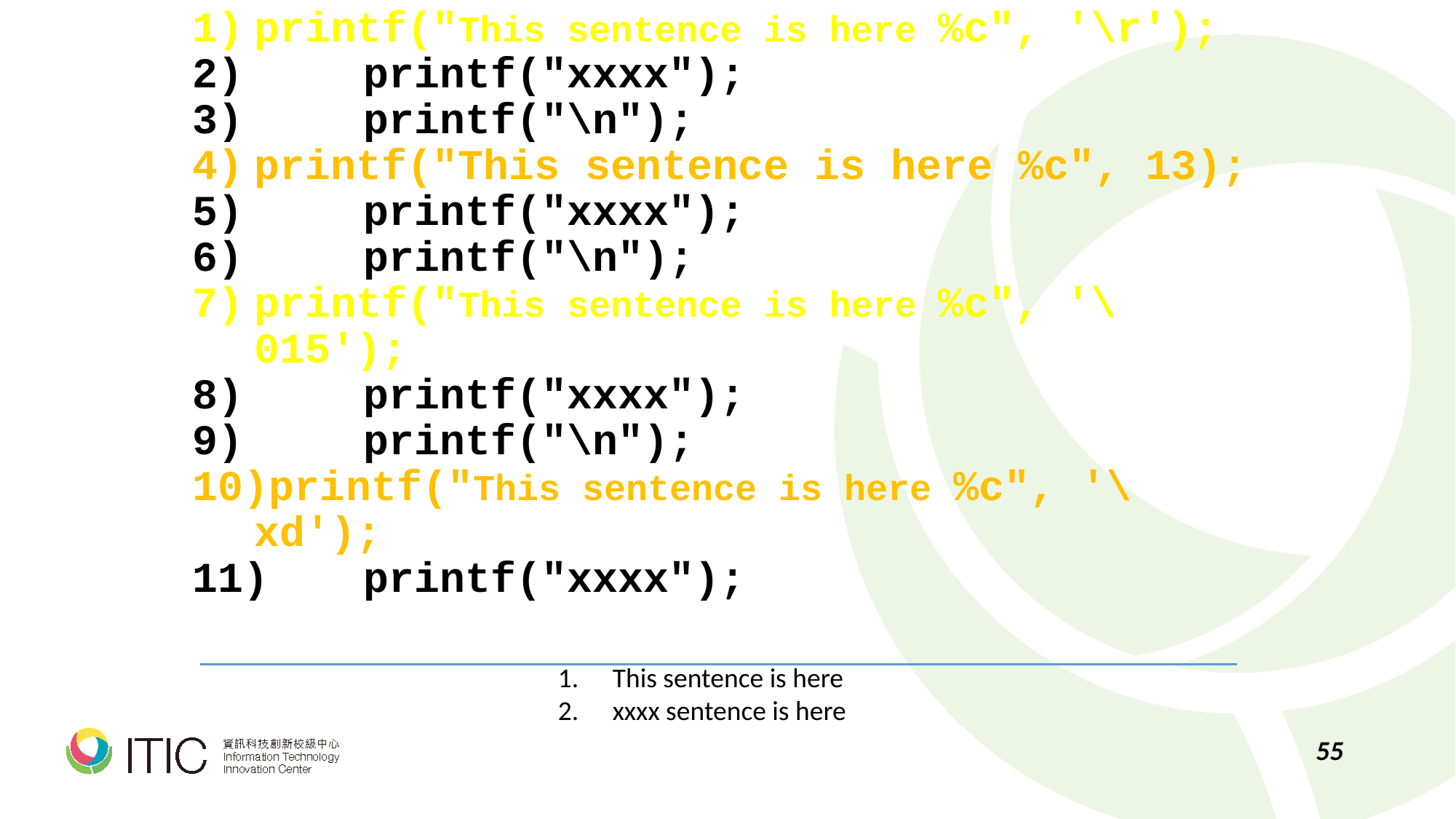

printf("This sentence is here %c", '\r');
	printf("xxxx");
	printf("\n");
printf("This sentence is here %c", 13);
	printf("xxxx");
	printf("\n");
printf("This sentence is here %c", '\015');
	printf("xxxx");
	printf("\n");
printf("This sentence is here %c", '\xd');
	printf("xxxx");
This sentence is here
xxxx sentence is here